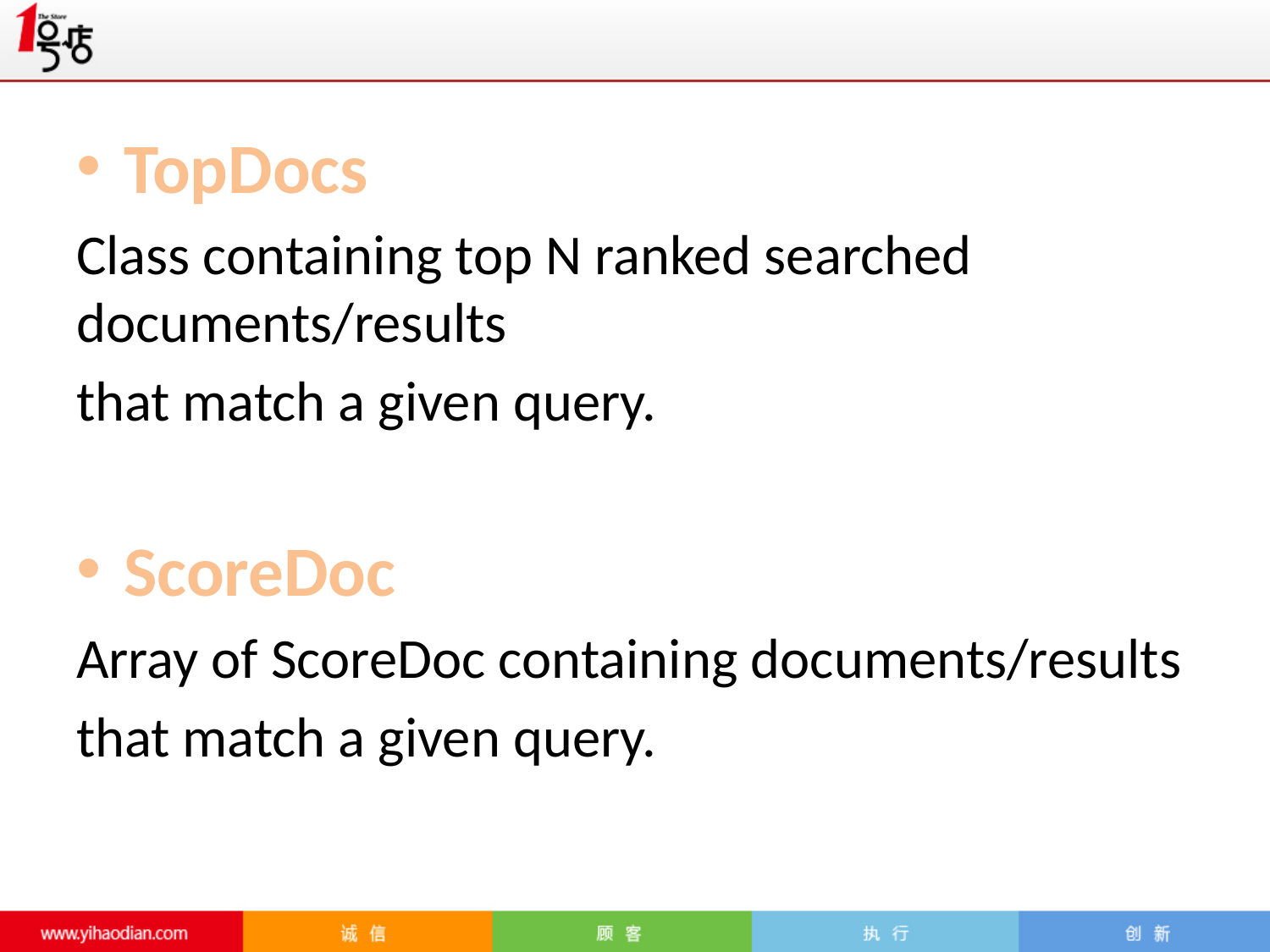

#
TopDocs
Class containing top N ranked searched documents/results
that match a given query.

ScoreDoc
Array of ScoreDoc containing documents/results
that match a given query.